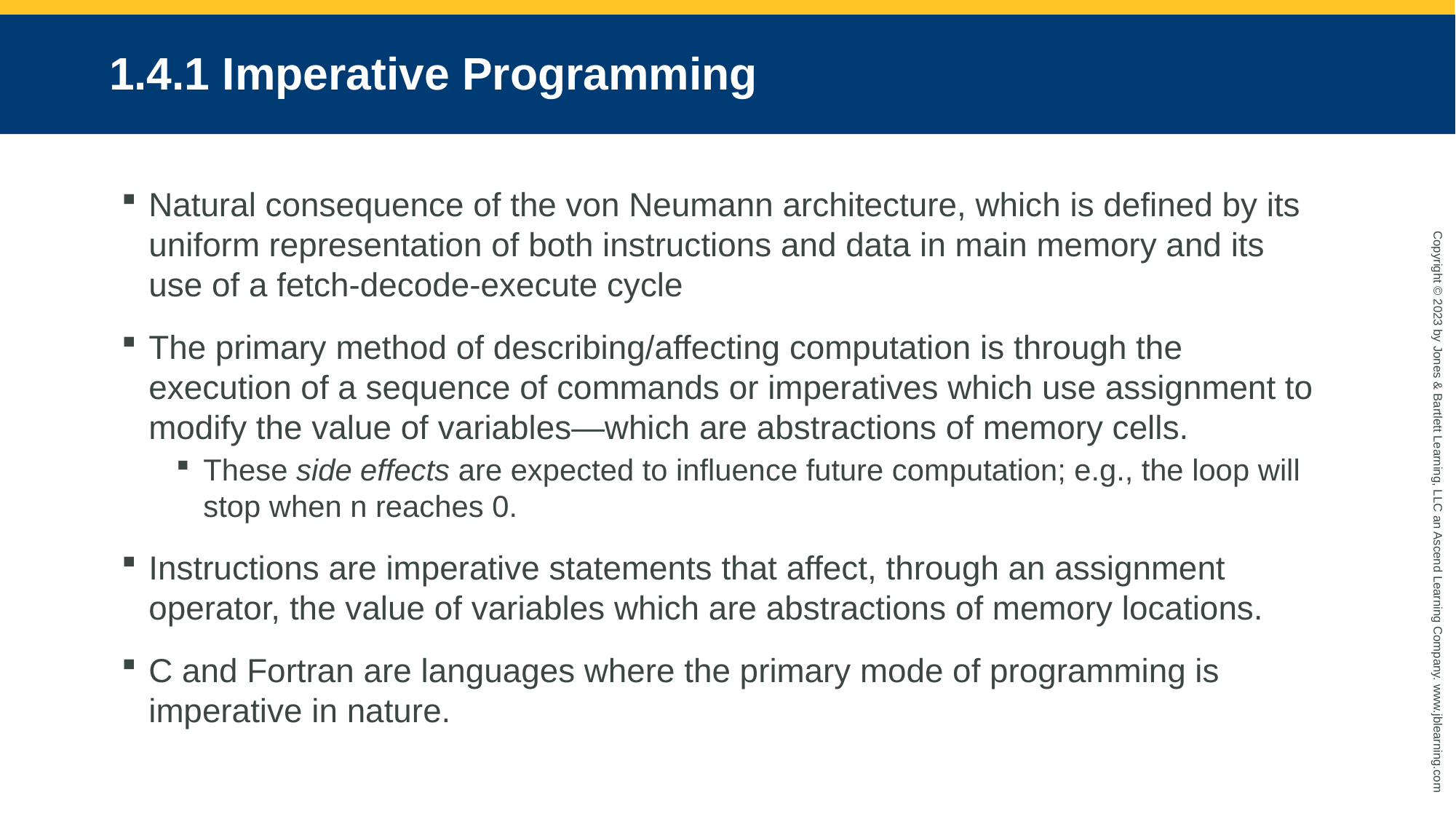

# 1.4.1 Imperative Programming
Natural consequence of the von Neumann architecture, which is defined by its uniform representation of both instructions and data in main memory and its use of a fetch-decode-execute cycle
The primary method of describing/affecting computation is through the execution of a sequence of commands or imperatives which use assignment to modify the value of variables—which are abstractions of memory cells.
These side effects are expected to influence future computation; e.g., the loop will stop when n reaches 0.
Instructions are imperative statements that affect, through an assignment operator, the value of variables which are abstractions of memory locations.
C and Fortran are languages where the primary mode of programming is imperative in nature.